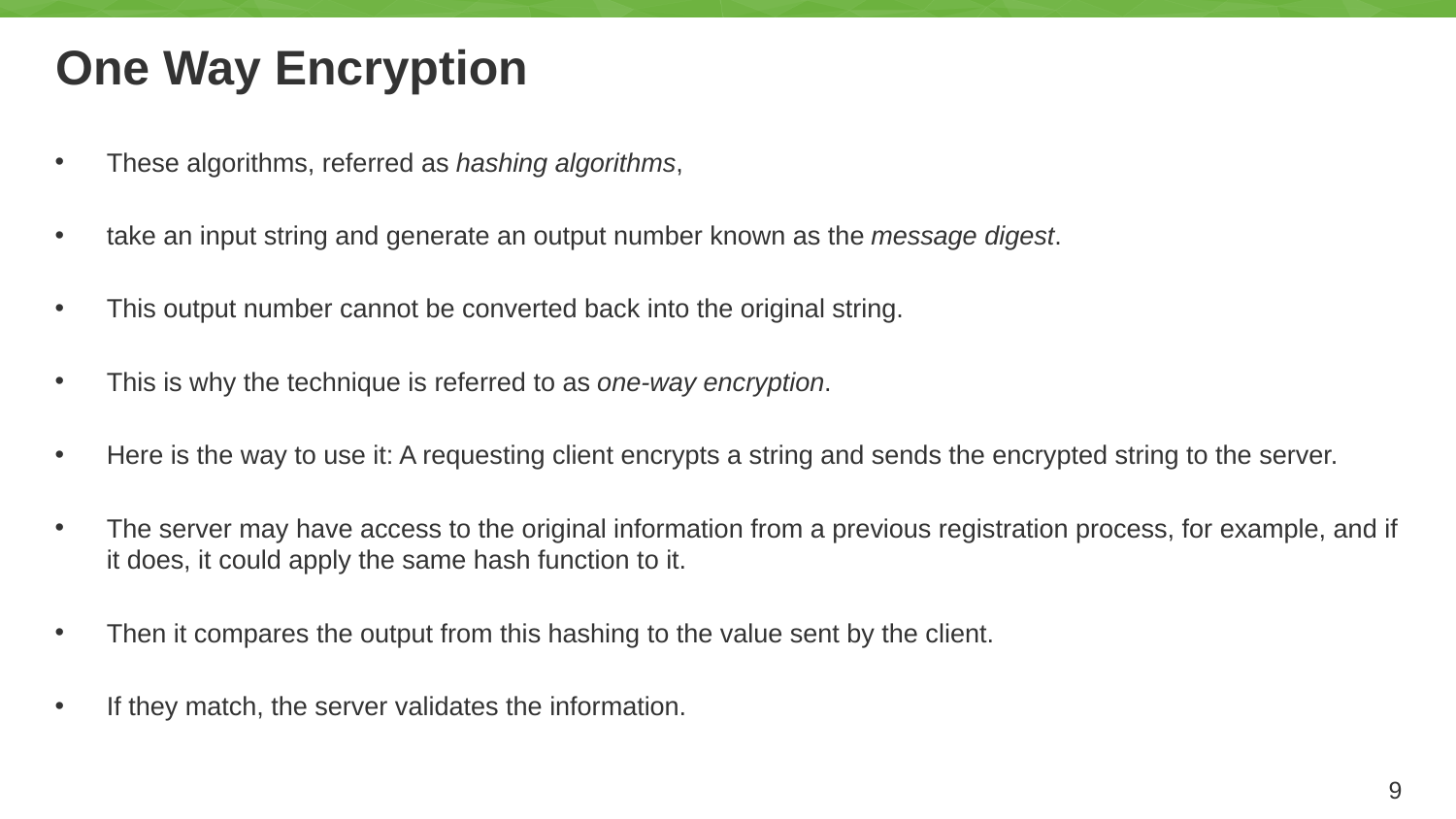

# One Way Encryption
These algorithms, referred as hashing algorithms,

take an input string and generate an output number known as the message digest.

This output number cannot be converted back into the original string.

This is why the technique is referred to as one-way encryption.

Here is the way to use it: A requesting client encrypts a string and sends the encrypted string to the server.

The server may have access to the original information from a previous registration process, for example, and if it does, it could apply the same hash function to it.

Then it compares the output from this hashing to the value sent by the client.

If they match, the server validates the information.
9